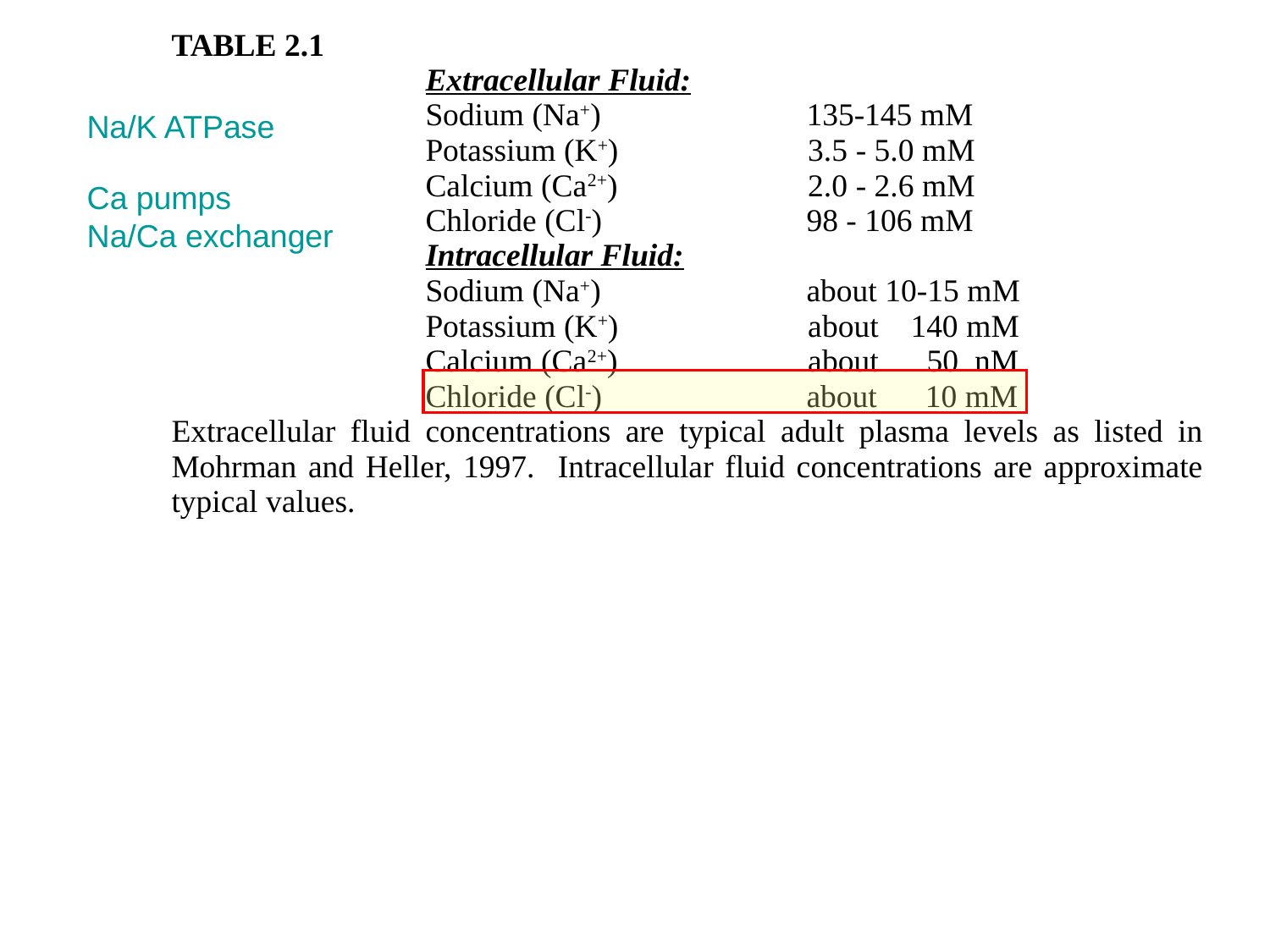

| TABLE 2.1 Extracellular Fluid: Sodium (Na+) 135-145 mM Potassium (K+) 3.5 - 5.0 mM Calcium (Ca2+) 2.0 - 2.6 mM Chloride (Cl-) 98 - 106 mM Intracellular Fluid: Sodium (Na+) about 10-15 mM Potassium (K+) about 140 mM Calcium (Ca2+) about 50 nM Chloride (Cl-) about 10 mM Extracellular fluid concentrations are typical adult plasma levels as listed in Mohrman and Heller, 1997. Intracellular fluid concentrations are approximate typical values. |
| --- |
|  |
Na/K ATPase
Ca pumps
Na/Ca exchanger